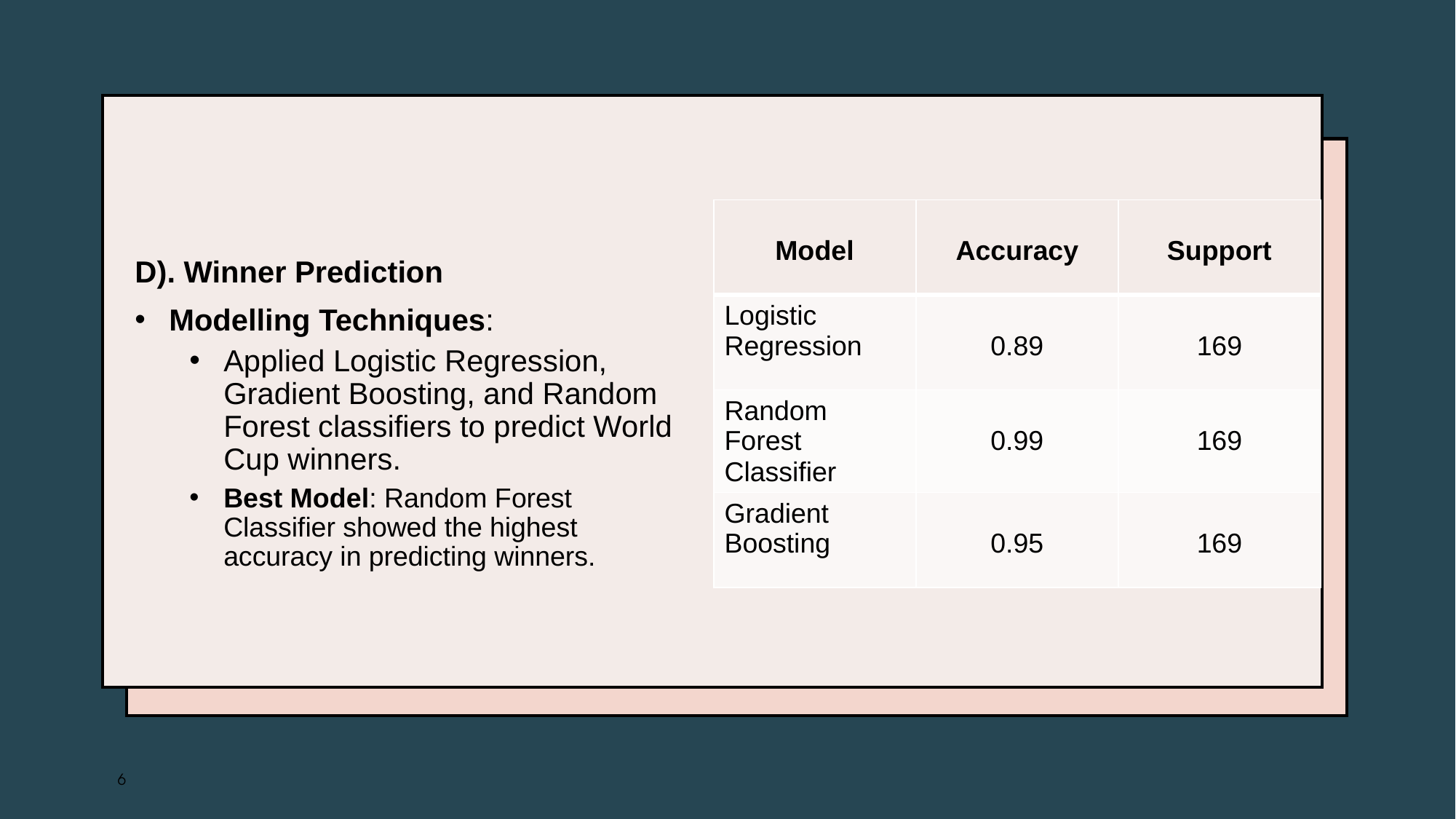

| Model | Accuracy | Support |
| --- | --- | --- |
| Logistic Regression | 0.89 | 169 |
| Random Forest Classifier | 0.99 | 169 |
| Gradient Boosting | 0.95 | 169 |
D). Winner Prediction
Modelling Techniques:
Applied Logistic Regression, Gradient Boosting, and Random Forest classifiers to predict World Cup winners.
Best Model: Random Forest Classifier showed the highest accuracy in predicting winners.
6